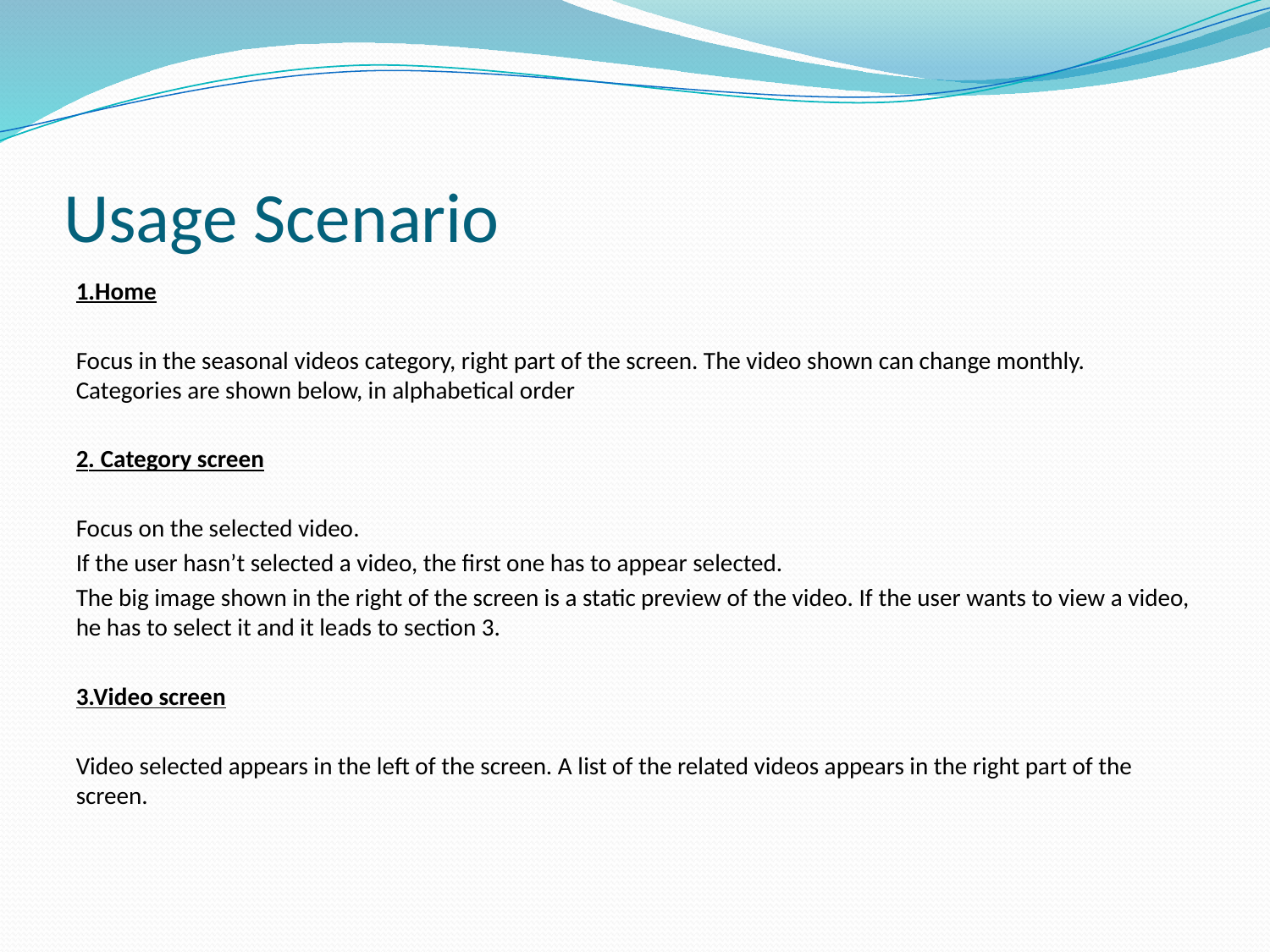

# Usage Scenario
1.Home

Focus in the seasonal videos category, right part of the screen. The video shown can change monthly. Categories are shown below, in alphabetical order

2. Category screen

Focus on the selected video.
If the user hasn’t selected a video, the first one has to appear selected.
The big image shown in the right of the screen is a static preview of the video. If the user wants to view a video, he has to select it and it leads to section 3.

3.Video screen

Video selected appears in the left of the screen. A list of the related videos appears in the right part of the screen.